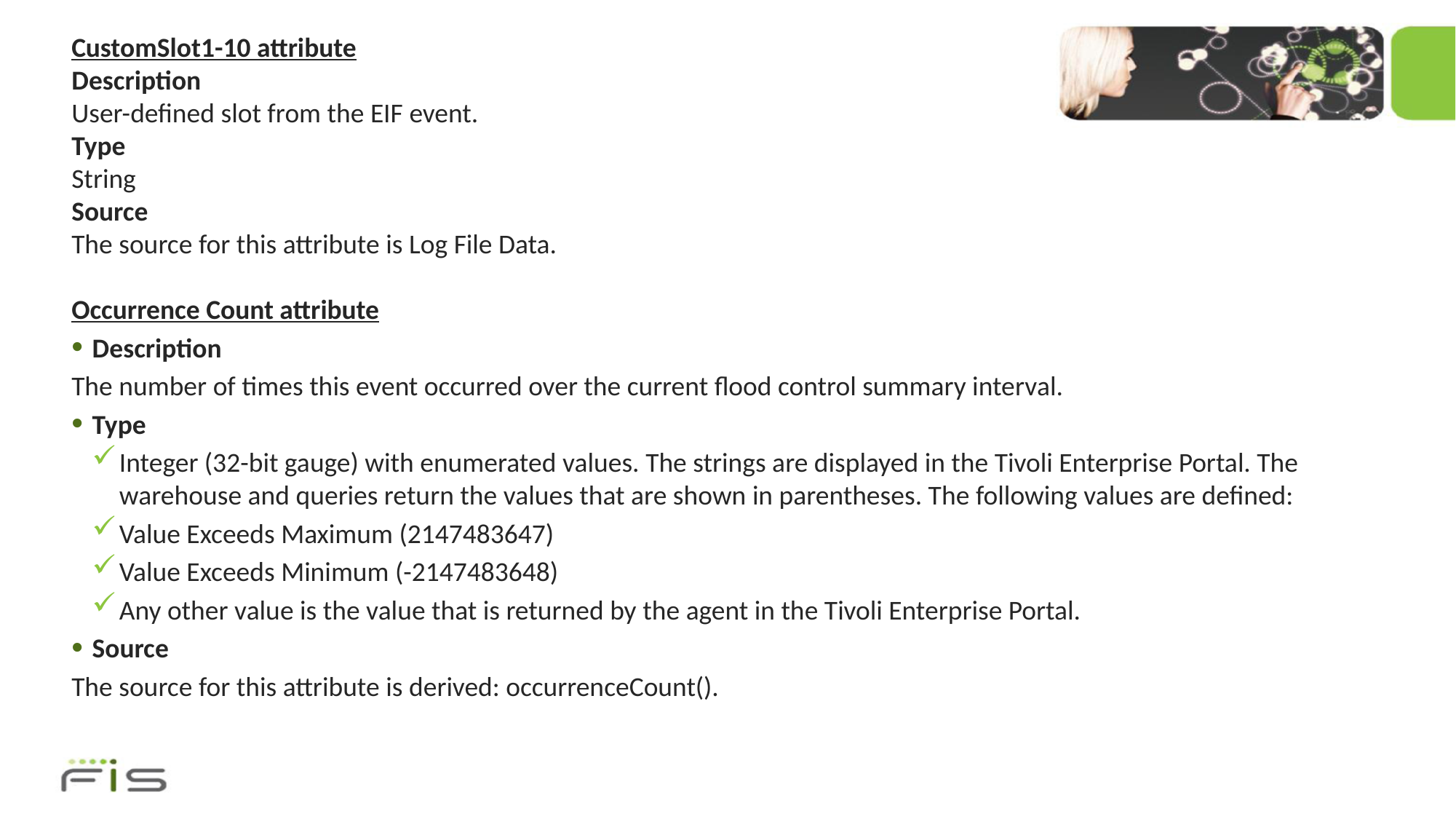

# CustomSlot1-10 attribute Description User-defined slot from the EIF event. Type  String Source The source for this attribute is Log File Data.
Occurrence Count attribute
Description
The number of times this event occurred over the current flood control summary interval.
Type
Integer (32-bit gauge) with enumerated values. The strings are displayed in the Tivoli Enterprise Portal. The warehouse and queries return the values that are shown in parentheses. The following values are defined:
Value Exceeds Maximum (2147483647)
Value Exceeds Minimum (-2147483648)
Any other value is the value that is returned by the agent in the Tivoli Enterprise Portal.
Source
The source for this attribute is derived: occurrenceCount().